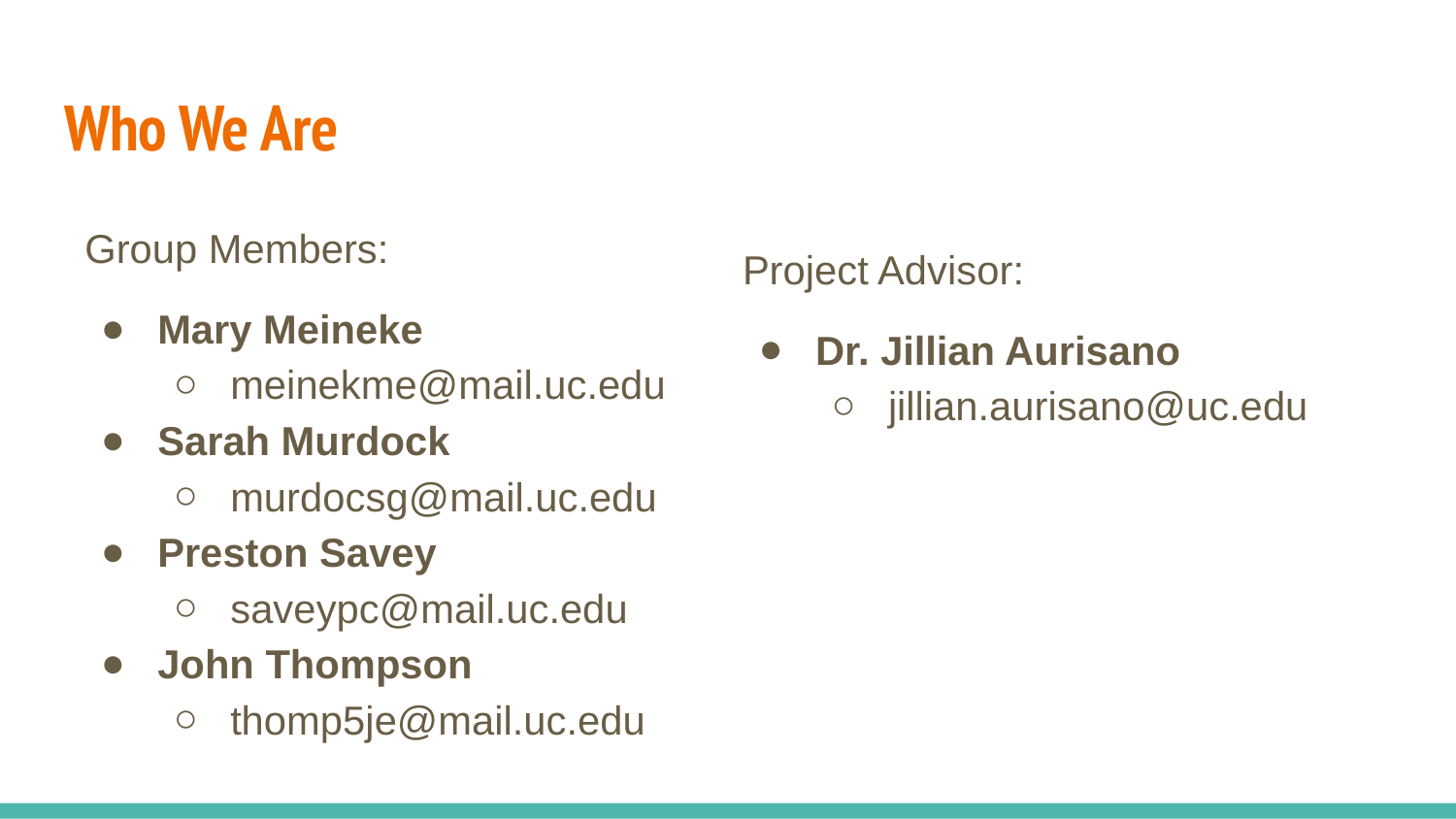

# Who We Are
Group Members:
Mary Meineke
meinekme@mail.uc.edu
Sarah Murdock
murdocsg@mail.uc.edu
Preston Savey
saveypc@mail.uc.edu
John Thompson
thomp5je@mail.uc.edu
Project Advisor:
Dr. Jillian Aurisano
jillian.aurisano@uc.edu